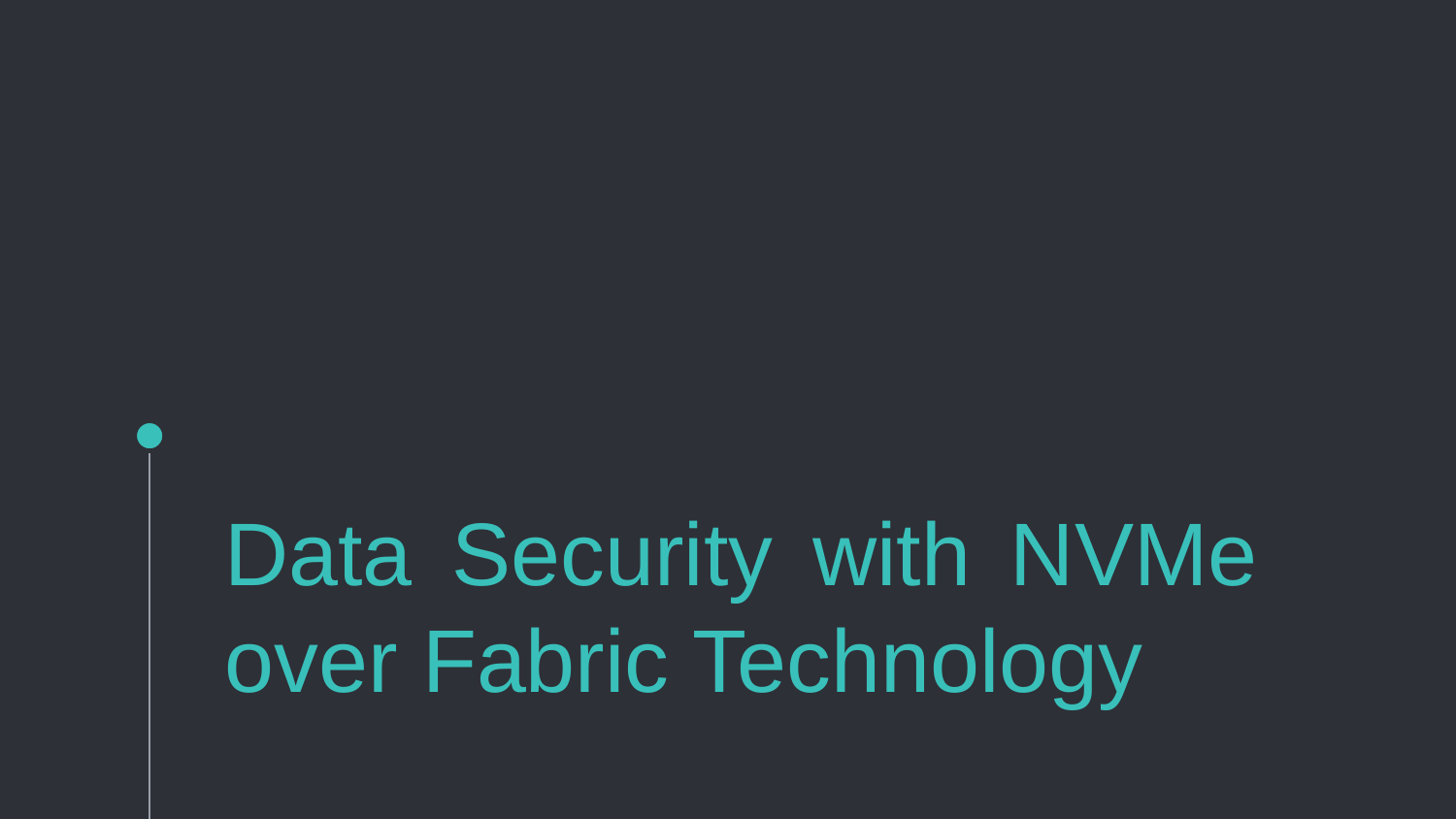

# Data Security with NVMe over Fabric Technology